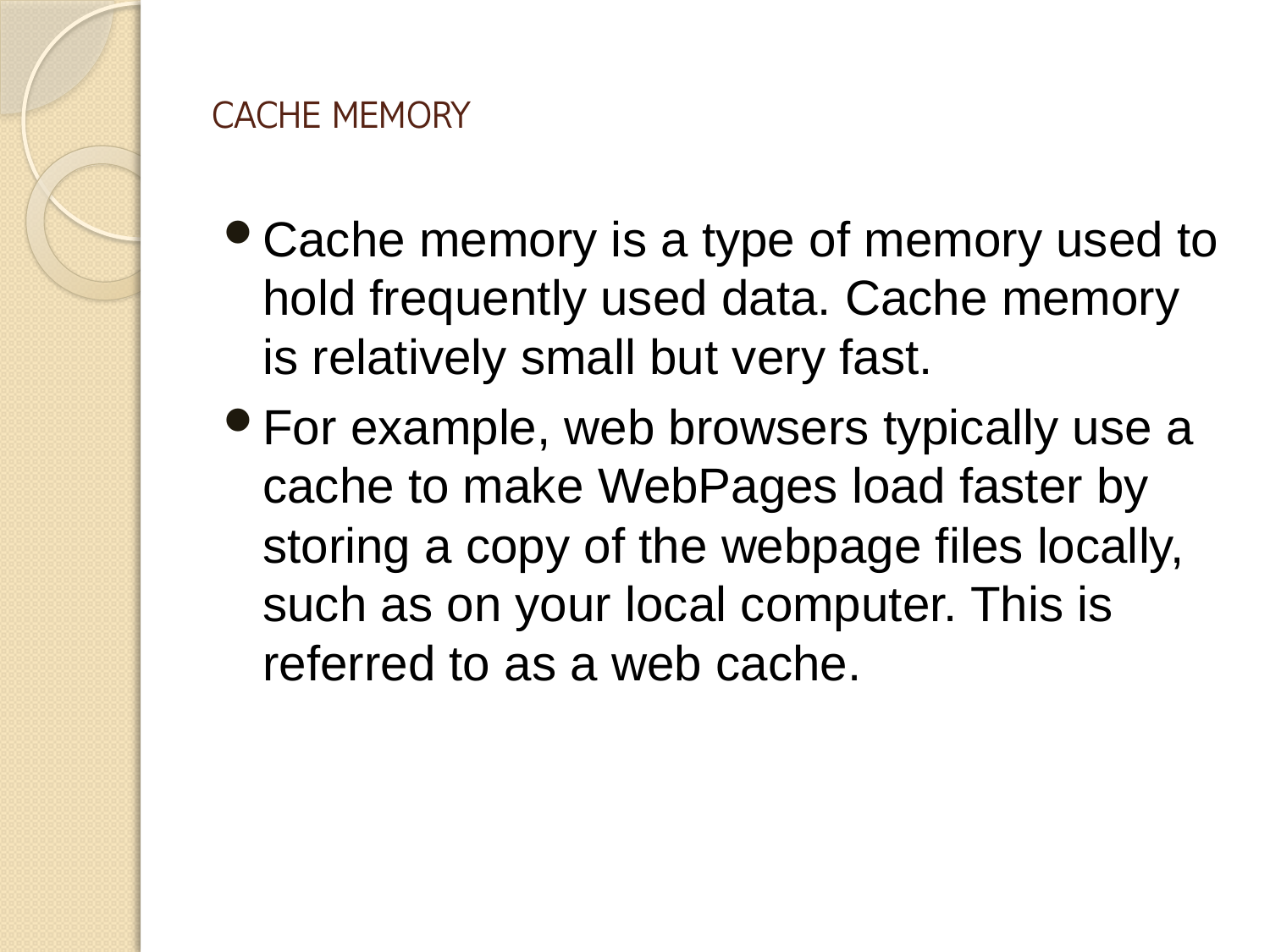

# Cache Memory
Cache memory is a type of memory used to hold frequently used data. Cache memory is relatively small but very fast.
For example, web browsers typically use a cache to make WebPages load faster by storing a copy of the webpage files locally, such as on your local computer. This is referred to as a web cache.